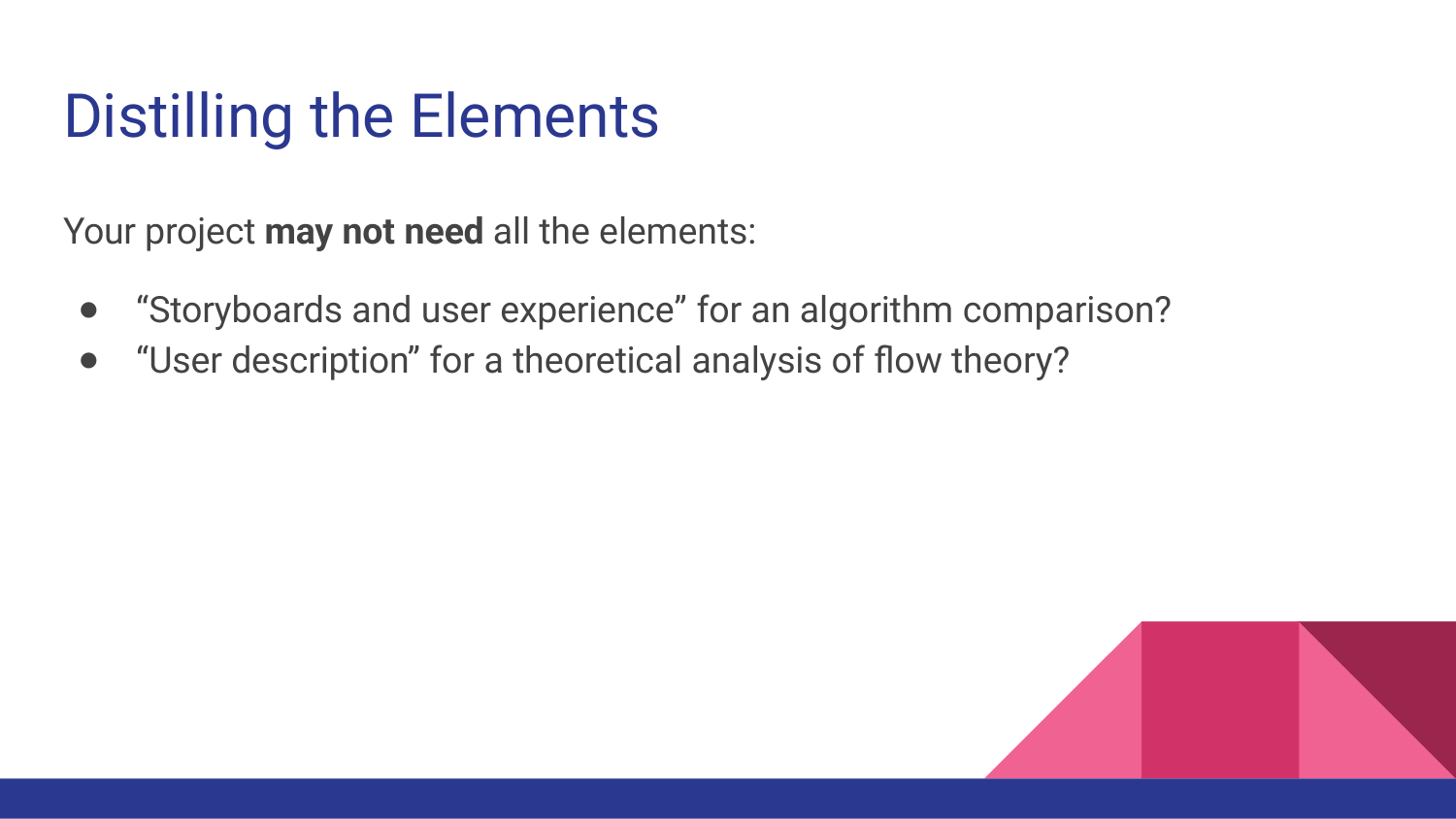

# Distilling the Elements
Your project may not need all the elements:

“Storyboards and user experience” for an algorithm comparison?
“User description” for a theoretical analysis of ﬂow theory?